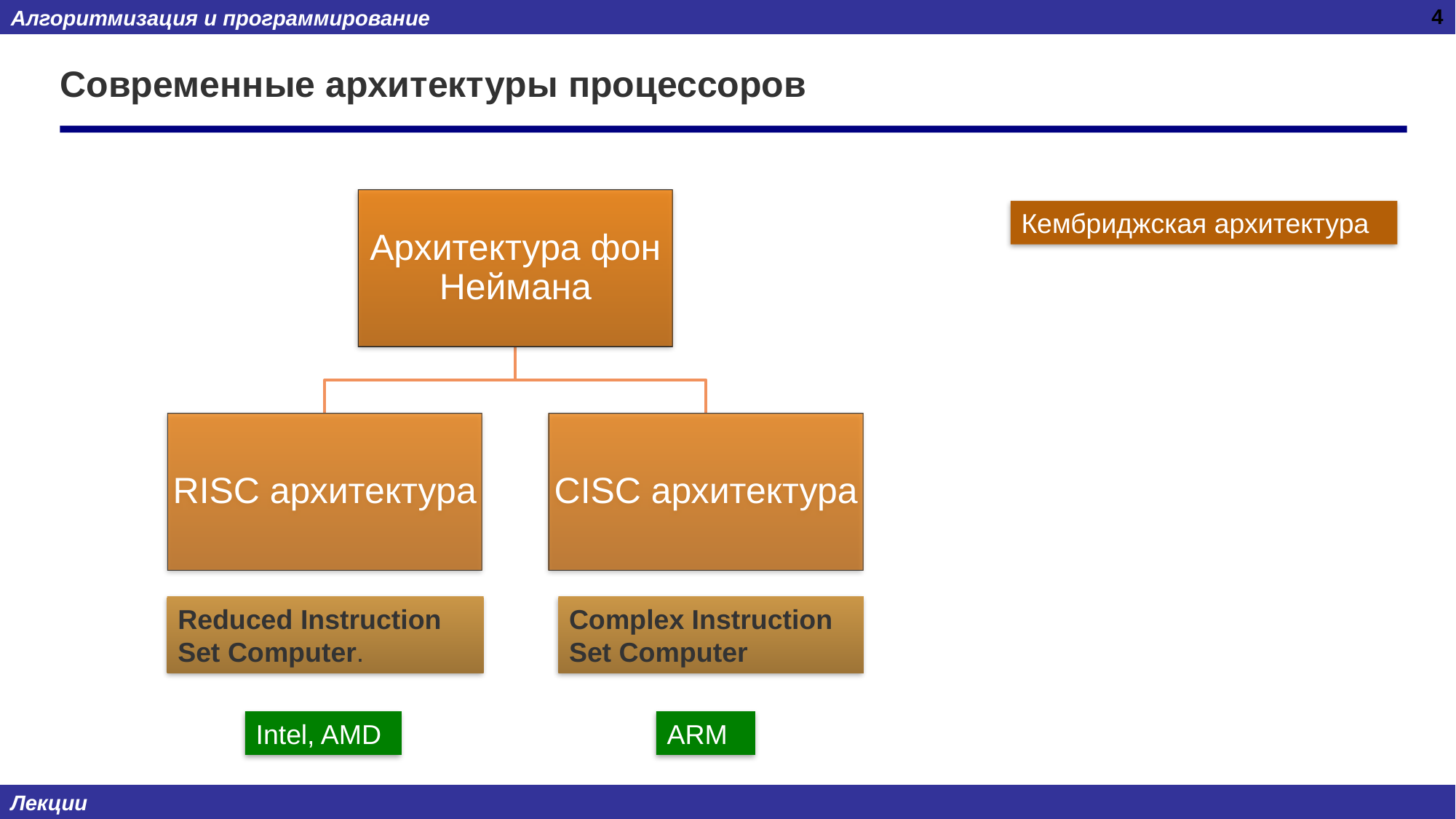

4
# Современные архитектуры процессоров
Архитектура фон Неймана
RISC архитектура
CISC архитектура
Кембриджская архитектура
Reduced Instruction Set Computer.
Complex Instruction Set Computer
Intel, AMD
ARM